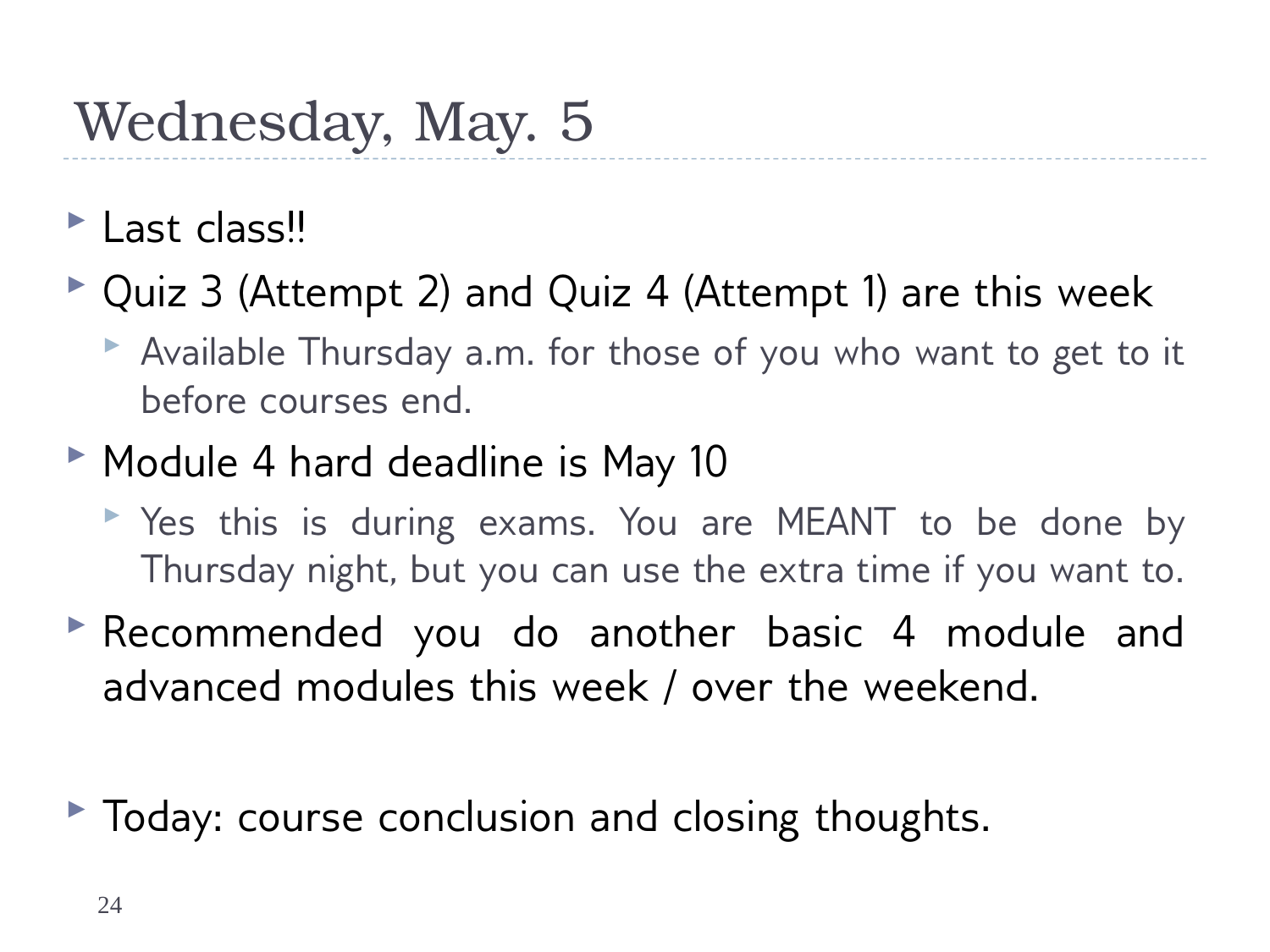

# Wednesday, May. 5
Last class!!
Quiz 3 (Attempt 2) and Quiz 4 (Attempt 1) are this week
Available Thursday a.m. for those of you who want to get to it before courses end.
Module 4 hard deadline is May 10
Yes this is during exams. You are MEANT to be done by Thursday night, but you can use the extra time if you want to.
Recommended you do another basic 4 module and advanced modules this week / over the weekend.

Today: course conclusion and closing thoughts.
24